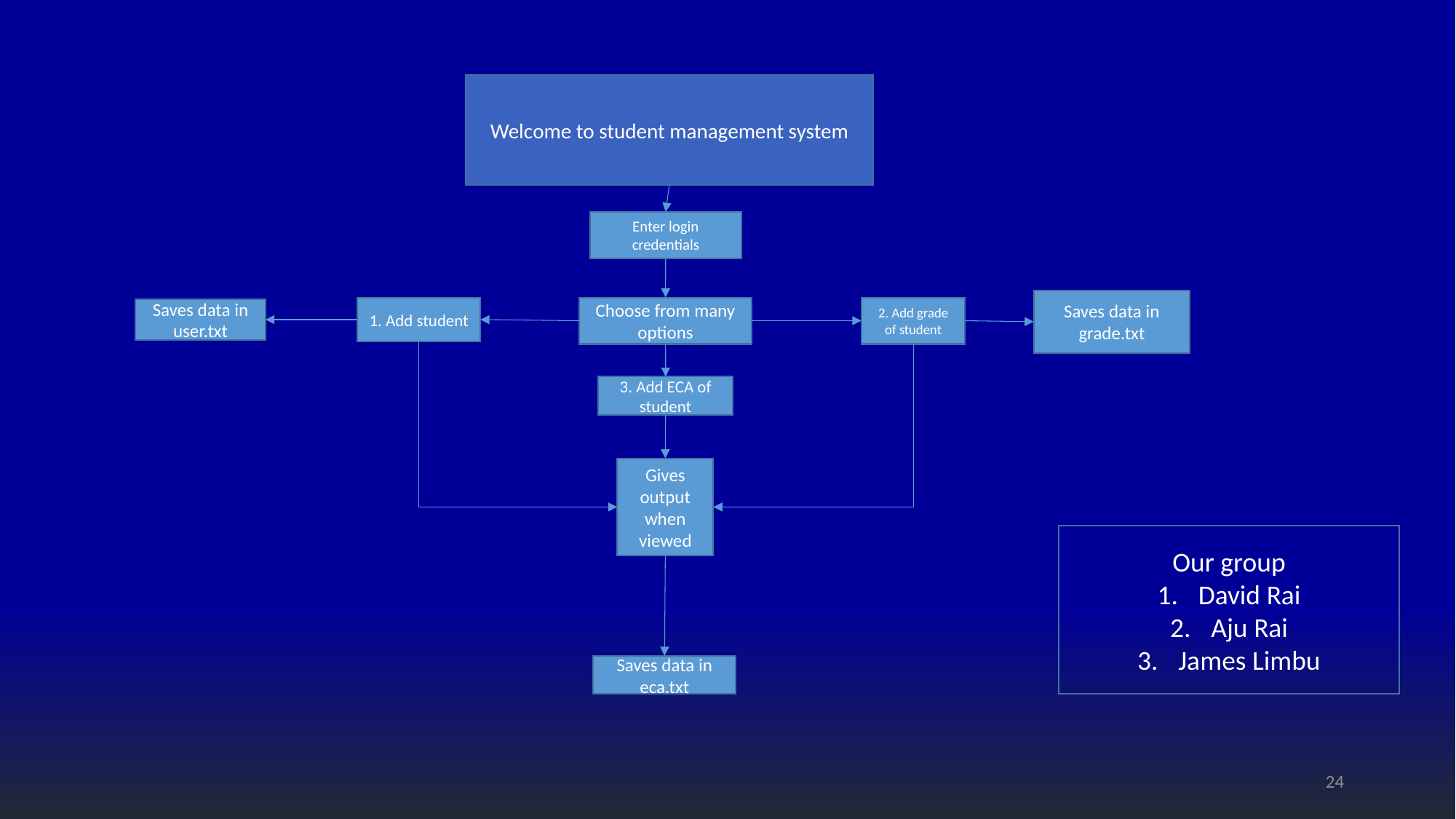

Welcome to student management system
Enter login credentials
Saves data in grade.txt
1. Add student
2. Add grade of student
Choose from many options
Saves data in user.txt
3. Add ECA of student
Gives output when viewed
Our group
David Rai
Aju Rai
James Limbu
Saves data in eca.txt
24